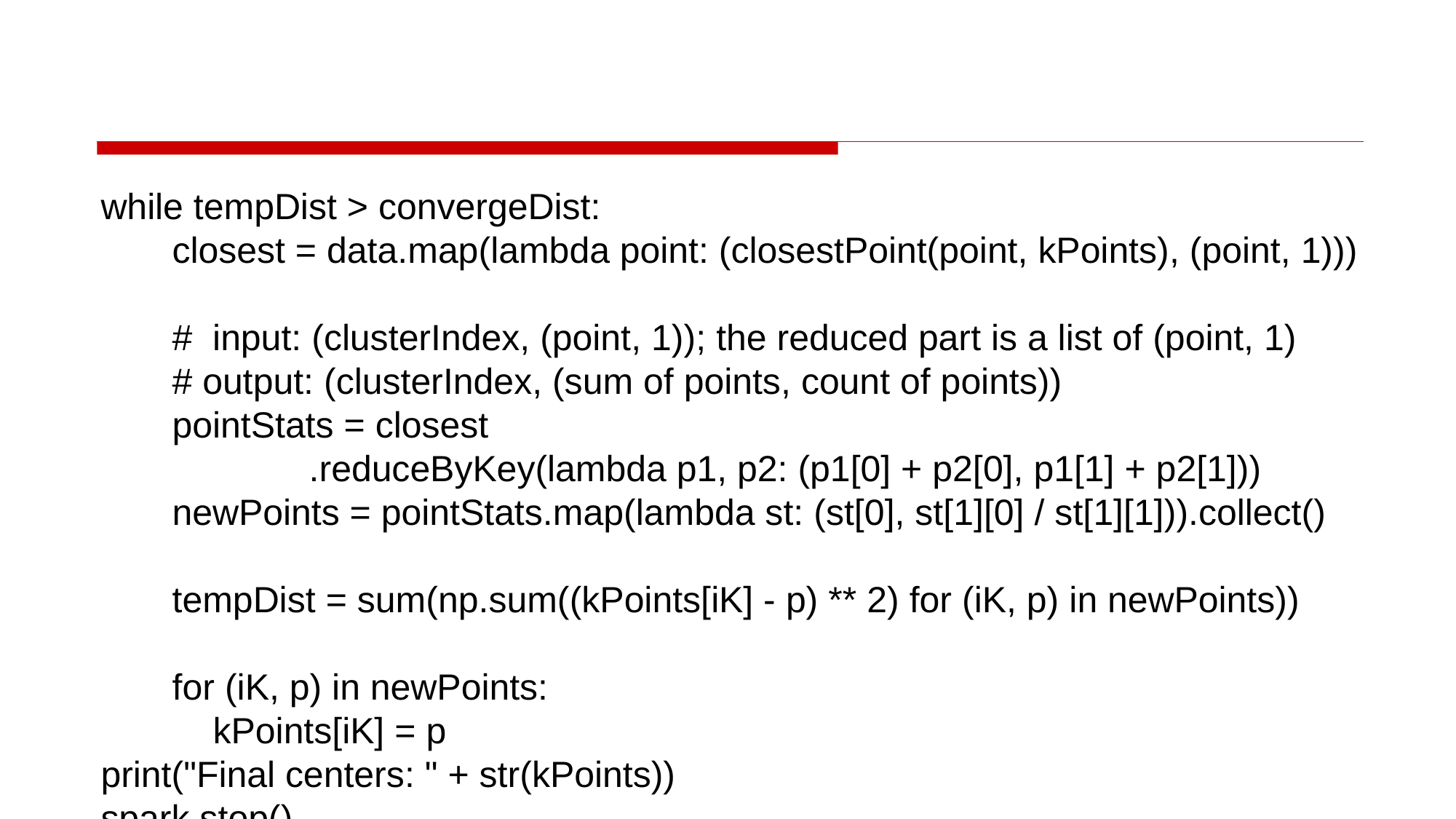

#
 while tempDist > convergeDist:
        closest = data.map(lambda point: (closestPoint(point, kPoints), (point, 1)))

        #  input: (clusterIndex, (point, 1)); the reduced part is a list of (point, 1)
        # output: (clusterIndex, (sum of points, count of points))
        pointStats = closest
		.reduceByKey(lambda p1, p2: (p1[0] + p2[0], p1[1] + p2[1]))
        newPoints = pointStats.map(lambda st: (st[0], st[1][0] / st[1][1])).collect()

        tempDist = sum(np.sum((kPoints[iK] - p) ** 2) for (iK, p) in newPoints))

        for (iK, p) in newPoints:
            kPoints[iK] = p
 print("Final centers: " + str(kPoints))
 spark.stop()